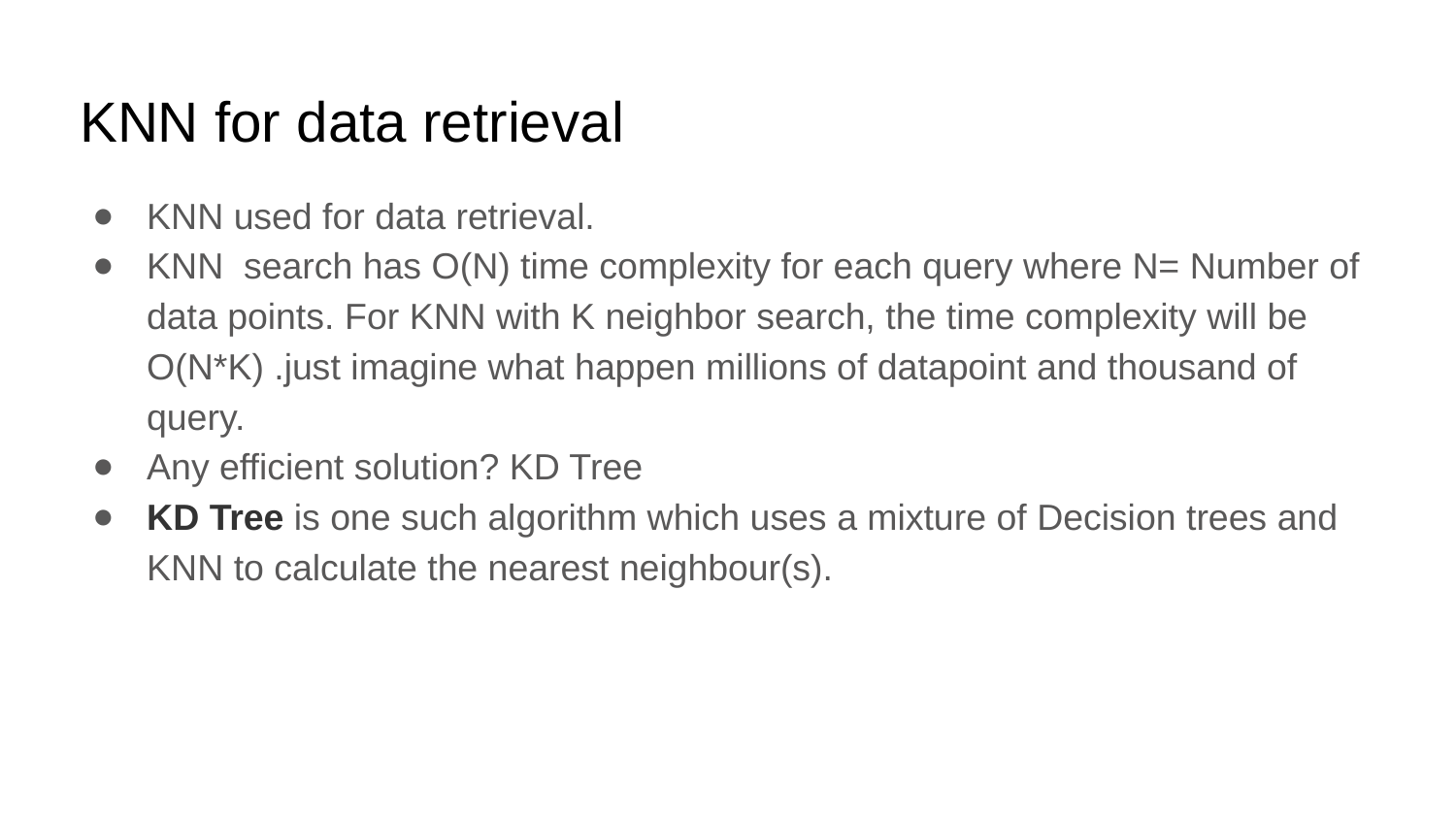

# KNN for data retrieval
KNN used for data retrieval.
KNN  search has O(N) time complexity for each query where N= Number of data points. For KNN with K neighbor search, the time complexity will be O(N*K) .just imagine what happen millions of datapoint and thousand of query.
Any efficient solution? KD Tree
KD Tree is one such algorithm which uses a mixture of Decision trees and KNN to calculate the nearest neighbour(s).